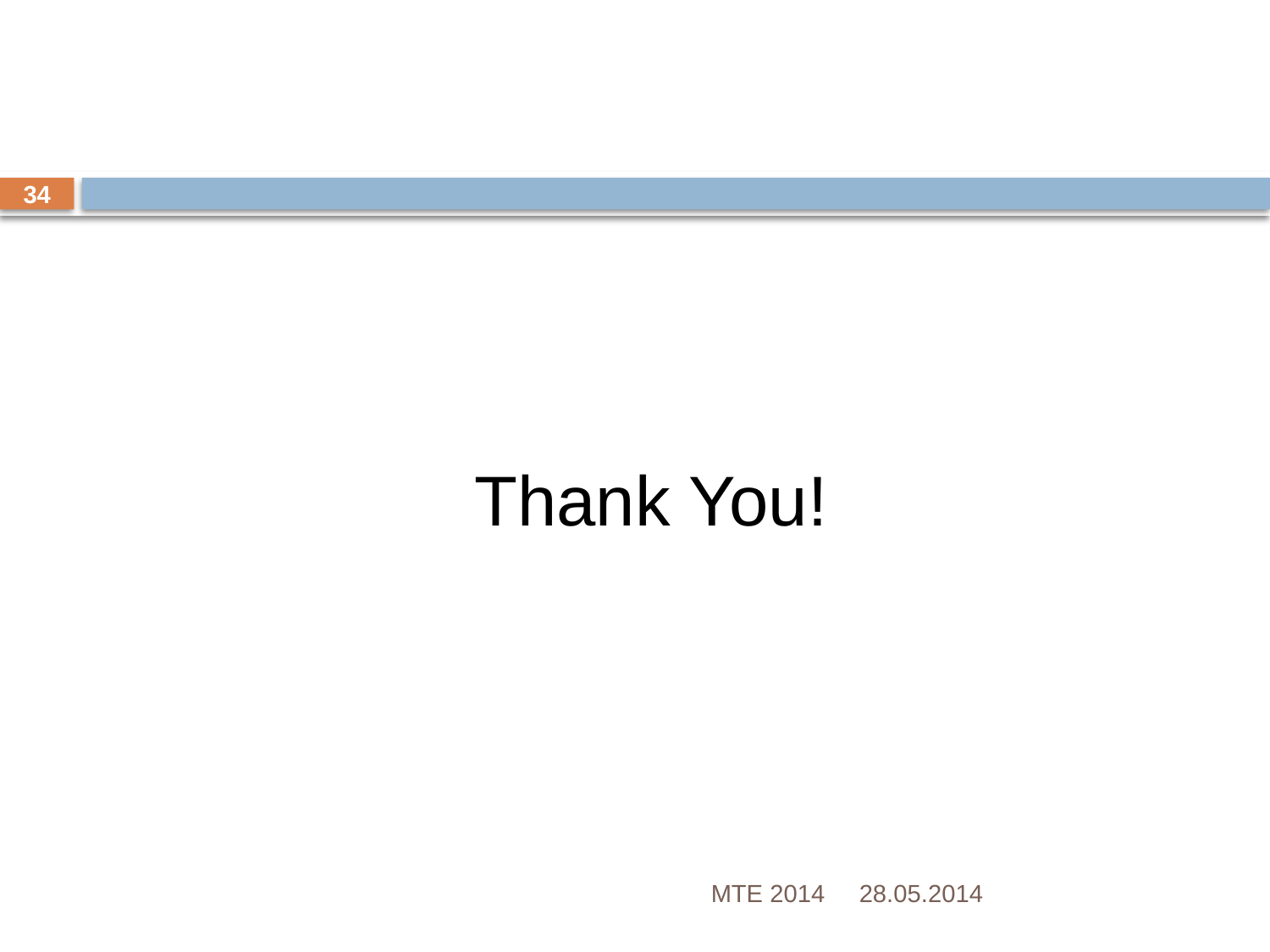

#
34

Thank You!

MTE 2014
28.05.2014